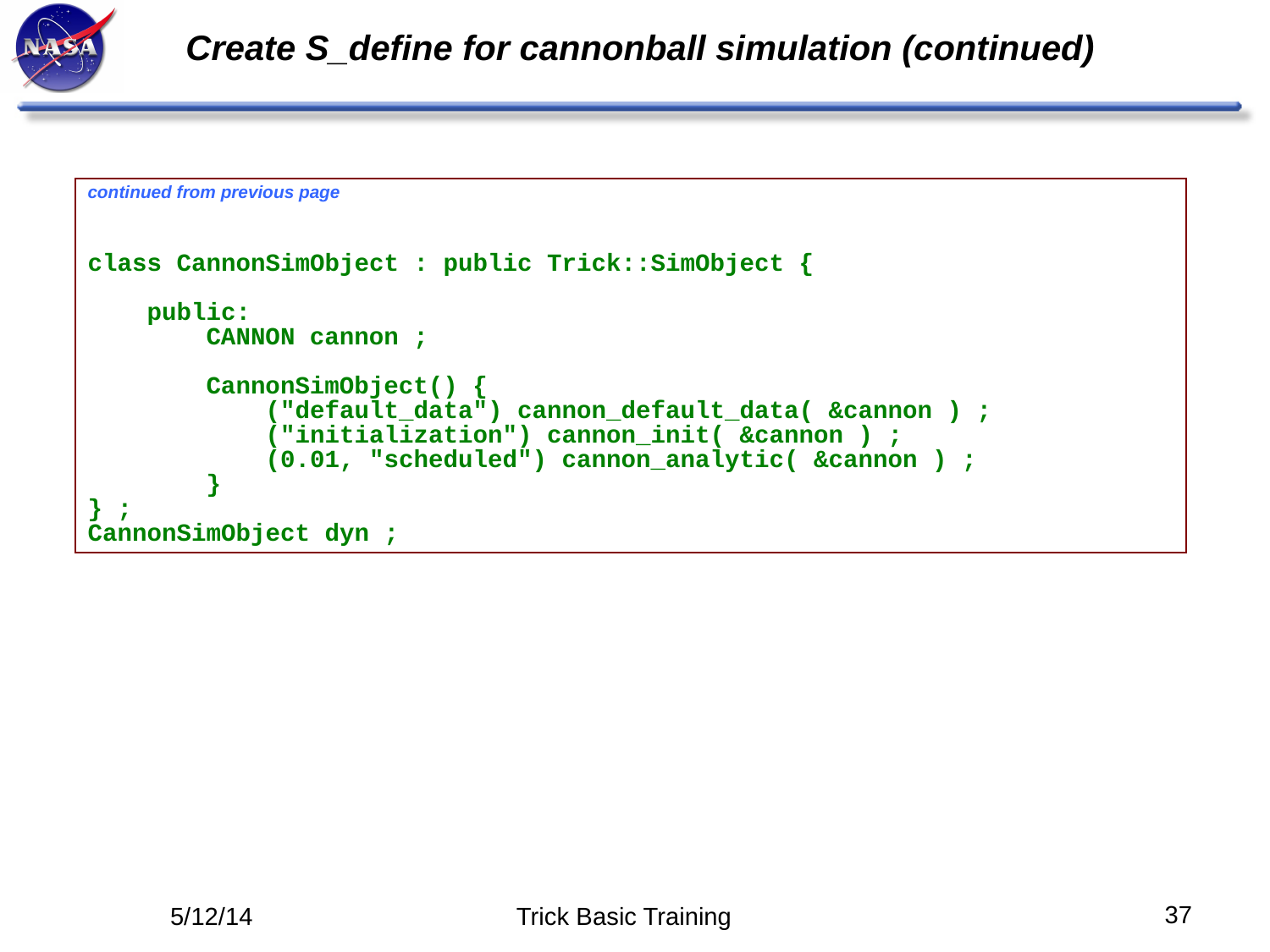

# Create S_define for cannonball simulation (continued)
continued from previous page

class CannonSimObject : public Trick::SimObject {

    public:
        CANNON cannon ;

        CannonSimObject() {
            ("default_data") cannon_default_data( &cannon ) ;
            ("initialization") cannon_init( &cannon ) ;
            (0.01, "scheduled") cannon_analytic( &cannon ) ;
        }
} ;
CannonSimObject dyn ;
37
5/12/14
Trick Basic Training